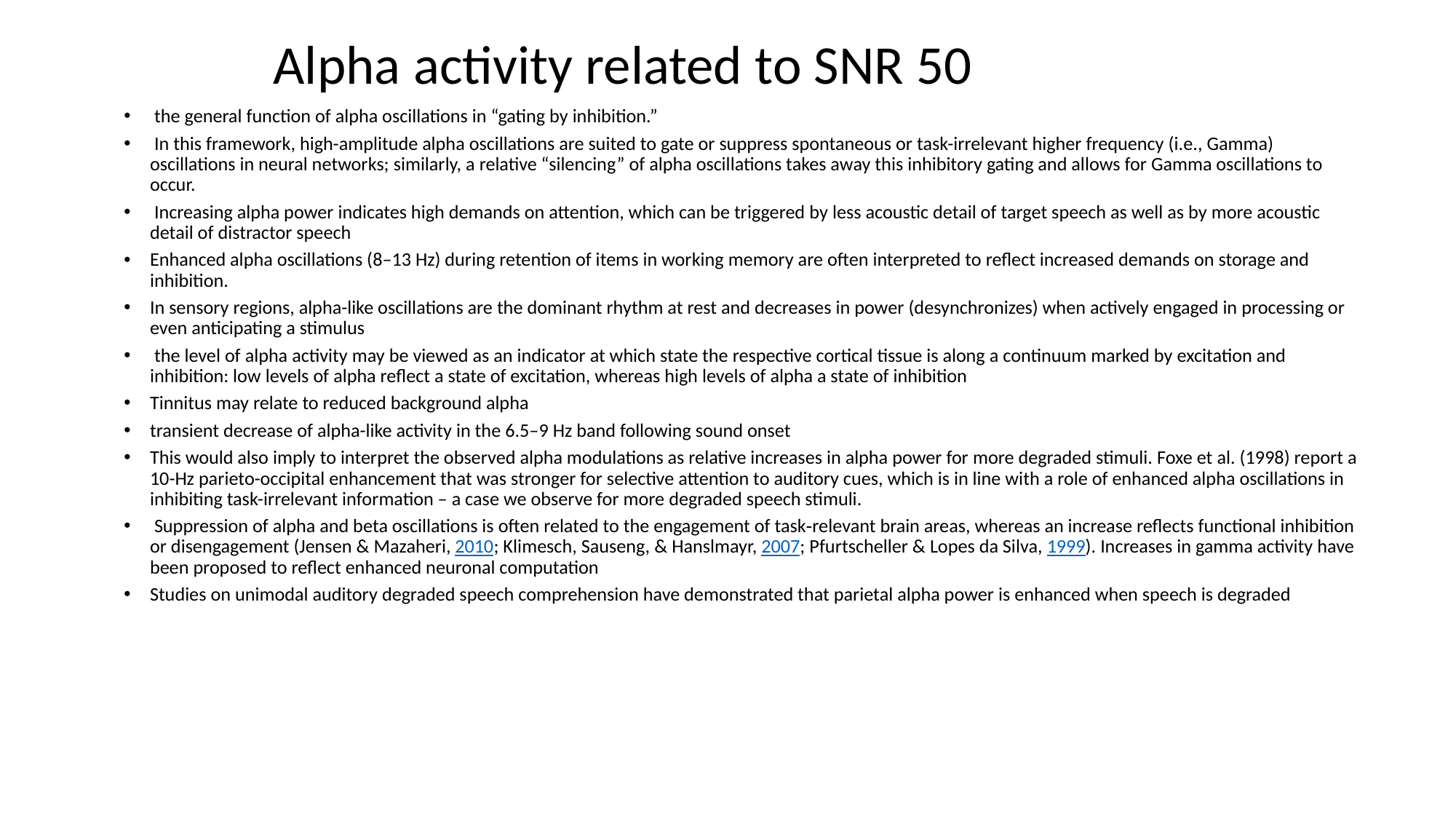

Alpha activity related to SNR 50
 the general function of alpha oscillations in “gating by inhibition.”
 In this framework, high-amplitude alpha oscillations are suited to gate or suppress spontaneous or task-irrelevant higher frequency (i.e., Gamma) oscillations in neural networks; similarly, a relative “silencing” of alpha oscillations takes away this inhibitory gating and allows for Gamma oscillations to occur.
 Increasing alpha power indicates high demands on attention, which can be triggered by less acoustic detail of target speech as well as by more acoustic detail of distractor speech
Enhanced alpha oscillations (8–13 Hz) during retention of items in working memory are often interpreted to reflect increased demands on storage and inhibition.
In sensory regions, alpha-like oscillations are the dominant rhythm at rest and decreases in power (desynchronizes) when actively engaged in processing or even anticipating a stimulus
 the level of alpha activity may be viewed as an indicator at which state the respective cortical tissue is along a continuum marked by excitation and inhibition: low levels of alpha reflect a state of excitation, whereas high levels of alpha a state of inhibition
Tinnitus may relate to reduced background alpha
transient decrease of alpha-like activity in the 6.5–9 Hz band following sound onset
This would also imply to interpret the observed alpha modulations as relative increases in alpha power for more degraded stimuli. Foxe et al. (1998) report a 10-Hz parieto-occipital enhancement that was stronger for selective attention to auditory cues, which is in line with a role of enhanced alpha oscillations in inhibiting task-irrelevant information – a case we observe for more degraded speech stimuli.
 Suppression of alpha and beta oscillations is often related to the engagement of task‐relevant brain areas, whereas an increase reflects functional inhibition or disengagement (Jensen & Mazaheri, 2010; Klimesch, Sauseng, & Hanslmayr, 2007; Pfurtscheller & Lopes da Silva, 1999). Increases in gamma activity have been proposed to reflect enhanced neuronal computation
Studies on unimodal auditory degraded speech comprehension have demonstrated that parietal alpha power is enhanced when speech is degraded